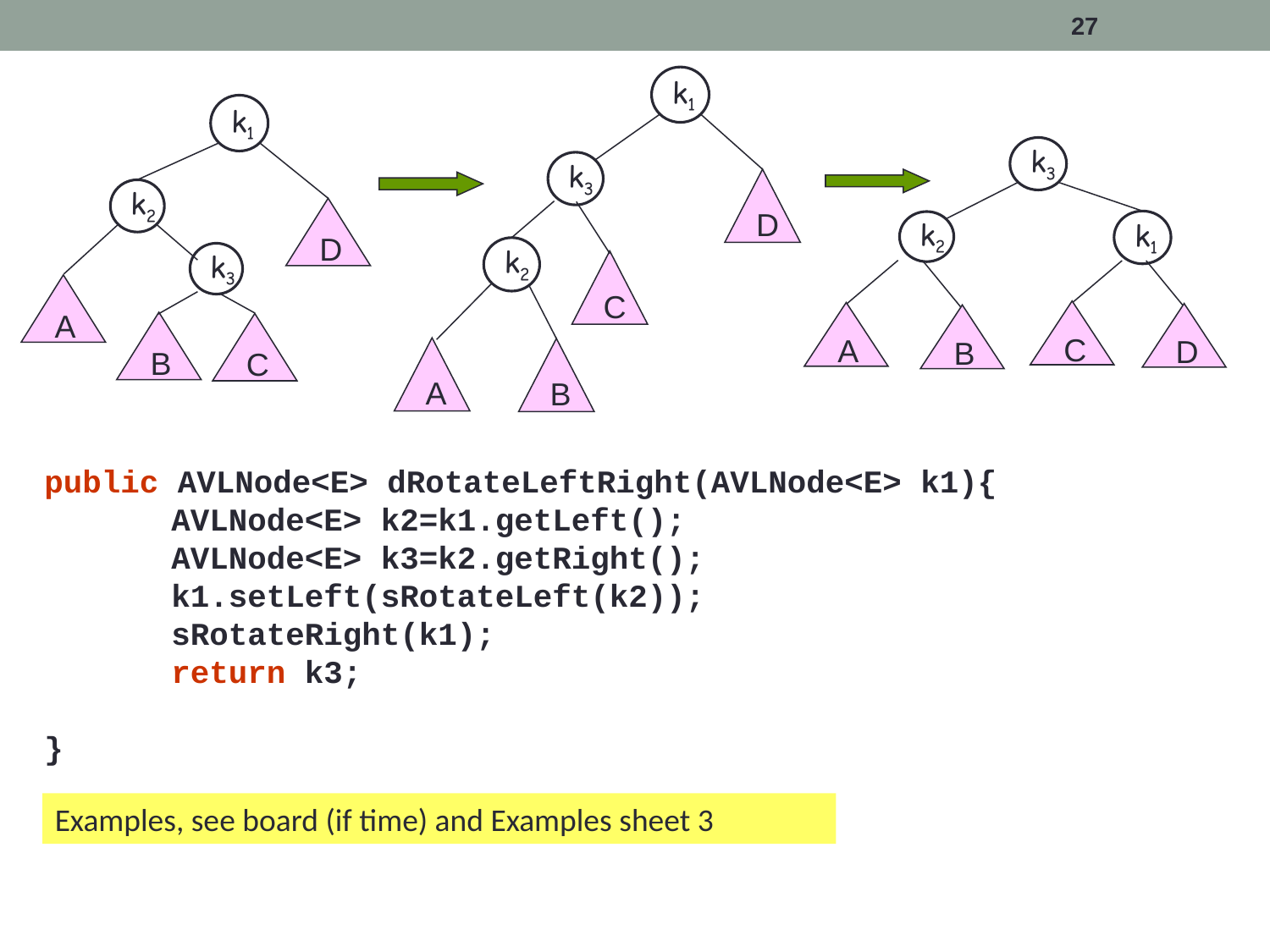

27
k1
k3
D
C
A
B
k2
k1
k2
D
k3
A

B
C
k3
k1
C
A
D
B
k2

public AVLNode<E> dRotateLeftRight(AVLNode<E> k1){
	AVLNode<E> k2=k1.getLeft();
	AVLNode<E> k3=k2.getRight();
	k1.setLeft(sRotateLeft(k2));
	sRotateRight(k1);
	return k3;

}
Examples, see board (if time) and Examples sheet 3